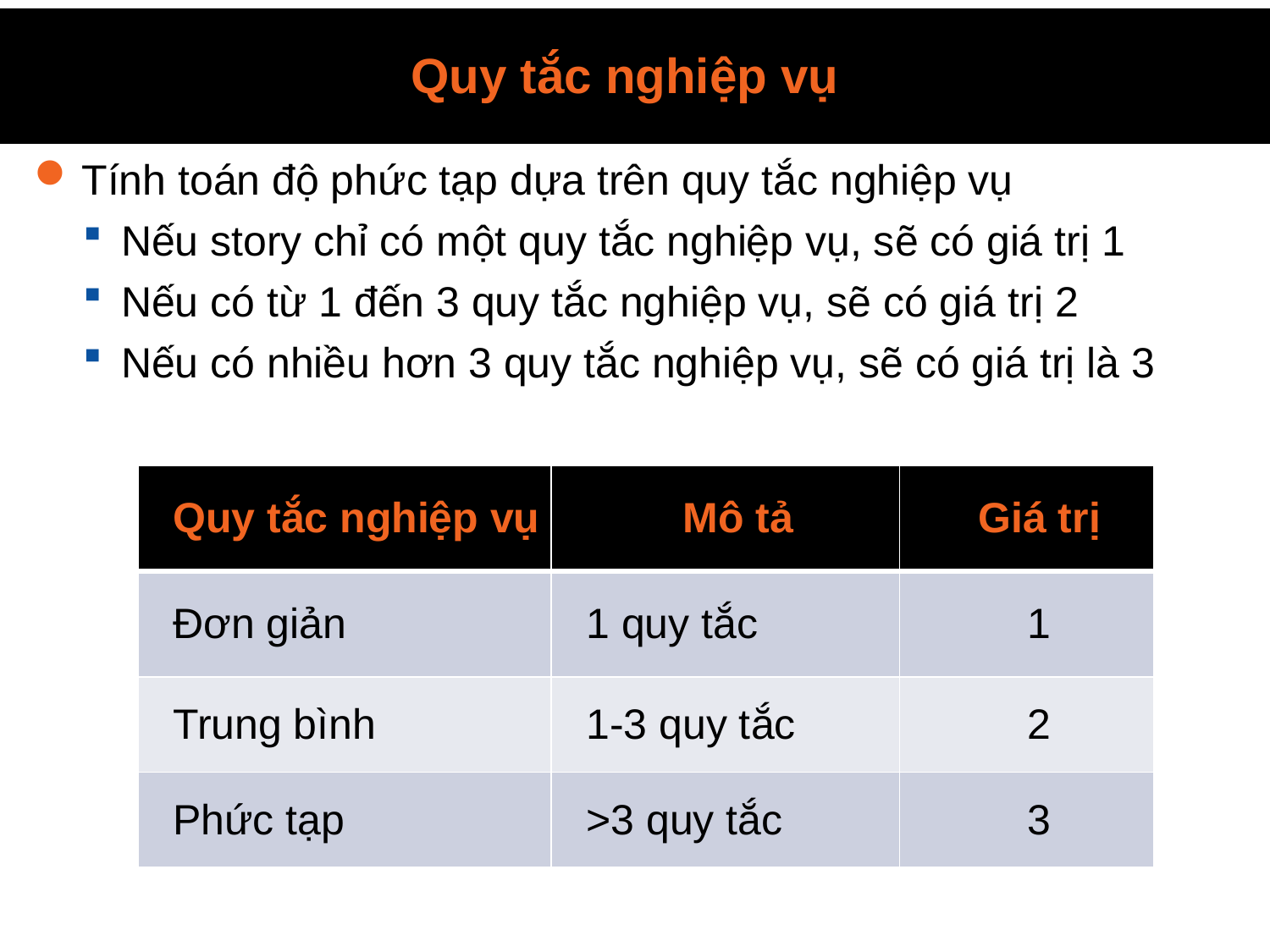

Quy tắc nghiệp vụ

Tính toán độ phức tạp dựa trên quy tắc nghiệp vụ
Nếu story chỉ có một quy tắc nghiệp vụ, sẽ có giá trị 1
Nếu có từ 1 đến 3 quy tắc nghiệp vụ, sẽ có giá trị 2
Nếu có nhiều hơn 3 quy tắc nghiệp vụ, sẽ có giá trị là 3

| Quy tắc nghiệp vụ | Mô tả | Giá trị |
| --- | --- | --- |
| Đơn giản | 1 quy tắc | 1 |
| Trung bình | 1-3 quy tắc | 2 |
| Phức tạp | >3 quy tắc | 3 |